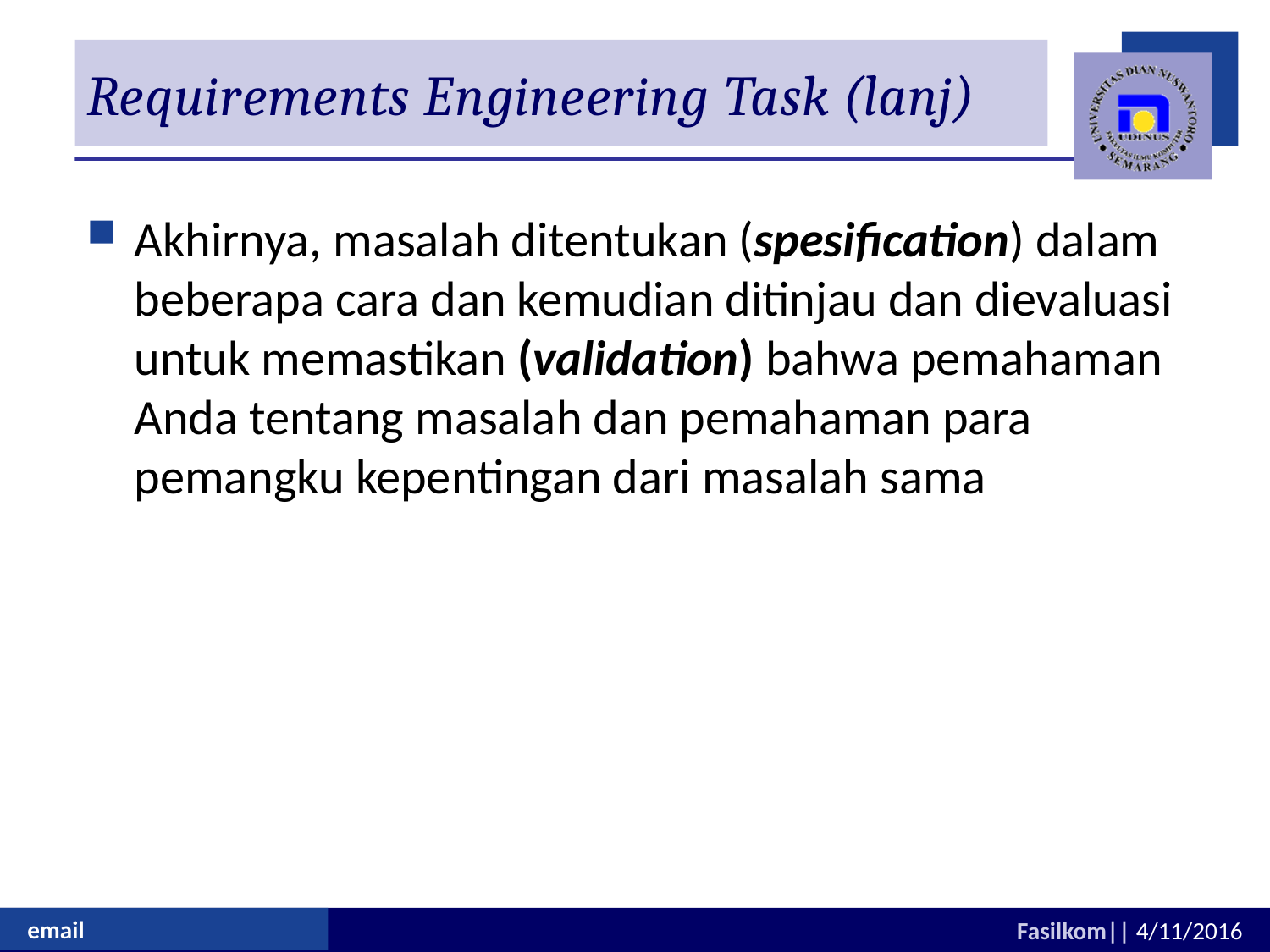

# Requirements Engineering Task (lanj)
Akhirnya, masalah ditentukan (spesification) dalam beberapa cara dan kemudian ditinjau dan dievaluasi untuk memastikan (validation) bahwa pemahaman Anda tentang masalah dan pemahaman para pemangku kepentingan dari masalah sama